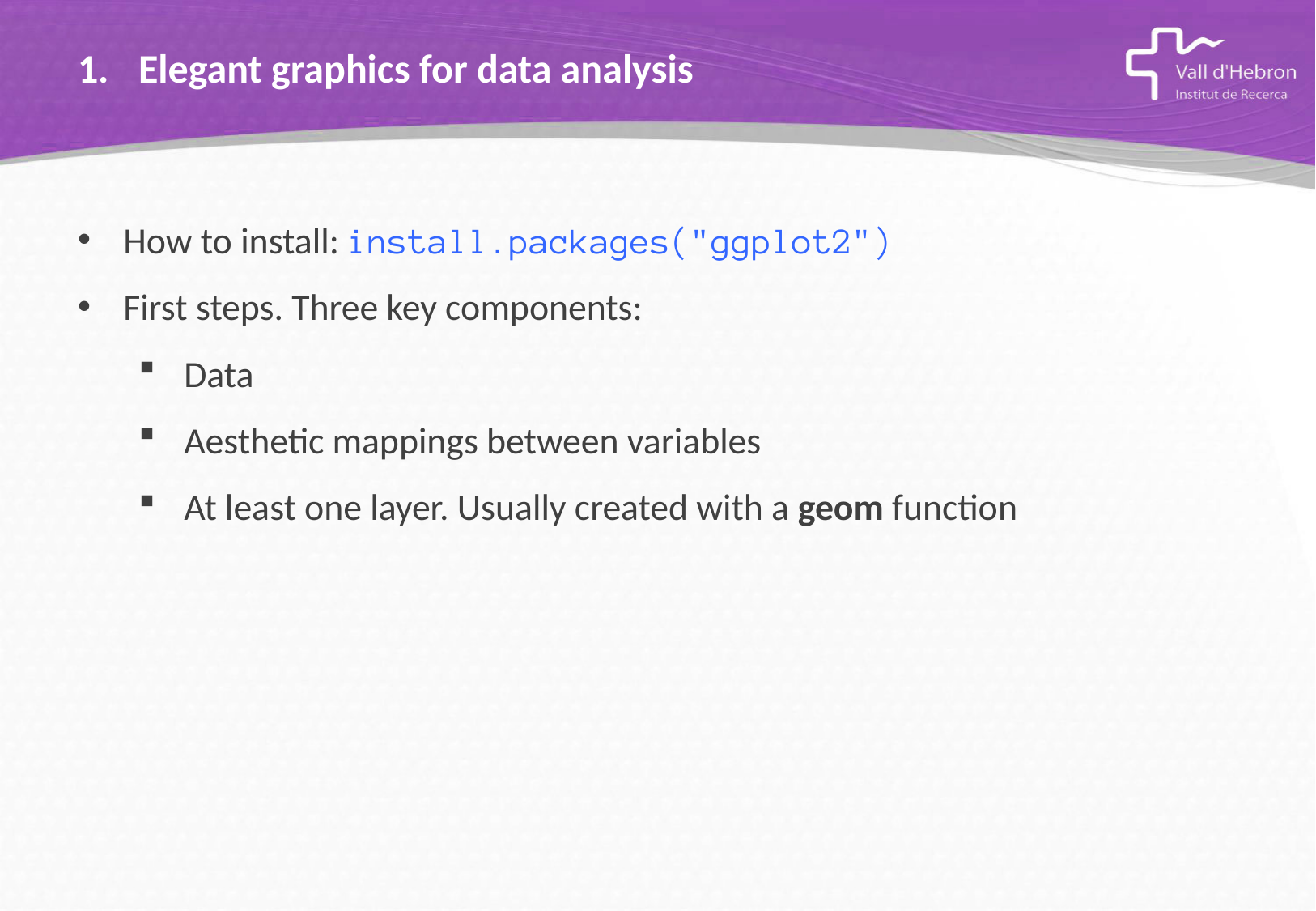

# Elegant graphics for data analysis
How to install: install.packages("ggplot2")
First steps. Three key components:
Data
Aesthetic mappings between variables
At least one layer. Usually created with a geom function